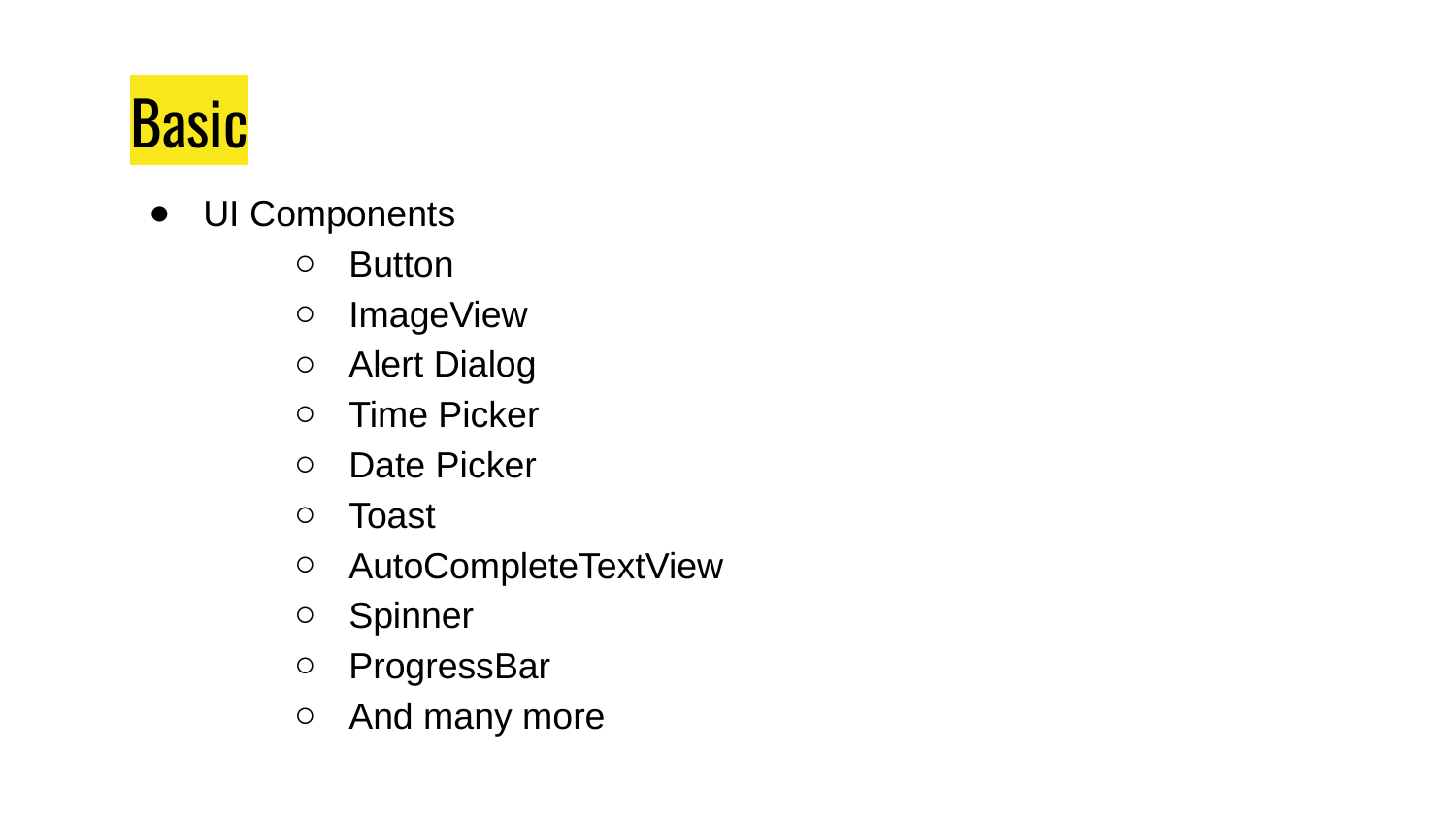

# Basic
UI Components
Button
ImageView
Alert Dialog
Time Picker
Date Picker
Toast
AutoCompleteTextView
Spinner
ProgressBar
And many more